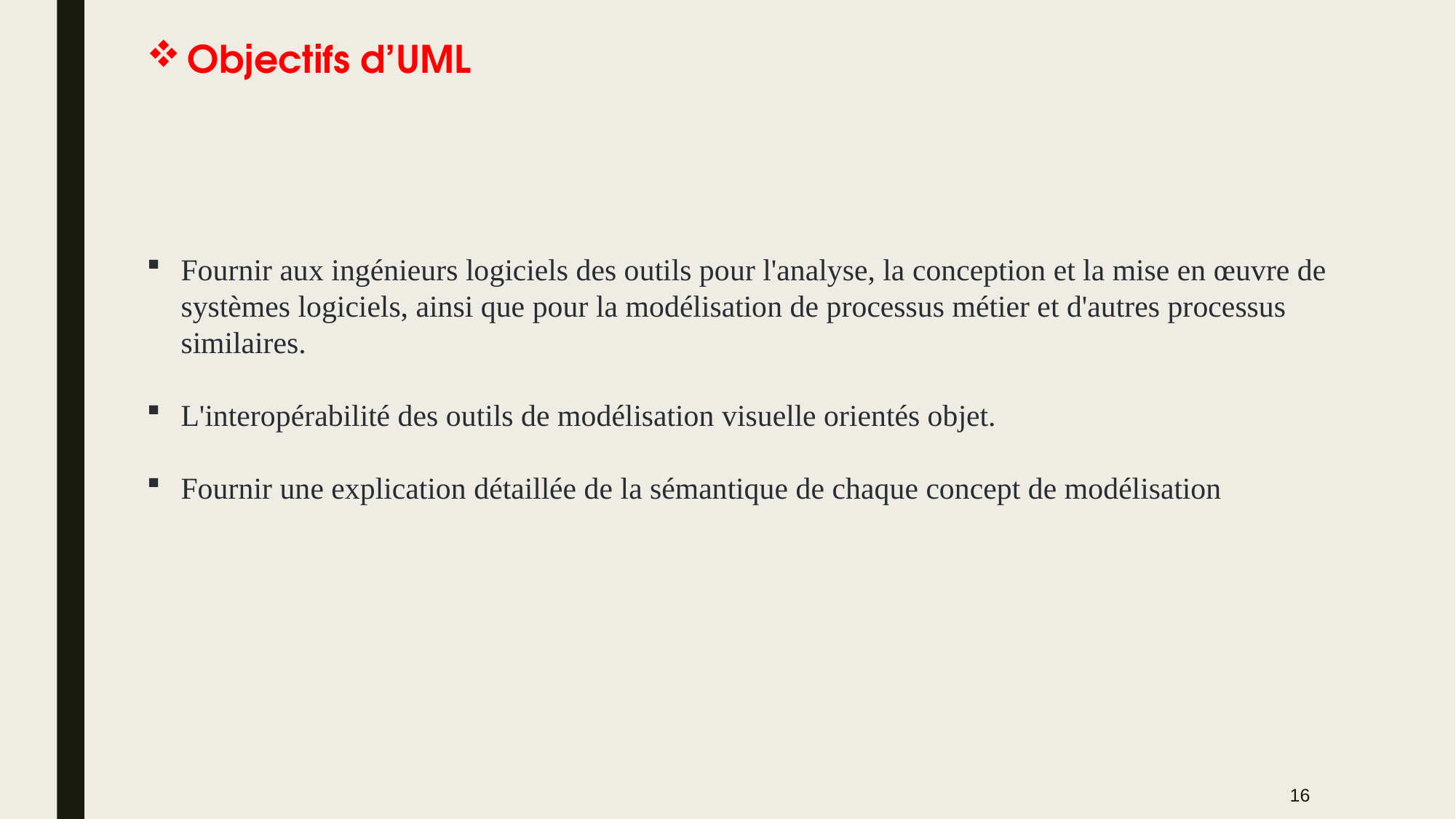

Objectifs d’UML

Fournir aux ingénieurs logiciels des outils pour l'analyse, la conception et la mise en œuvre de systèmes logiciels, ainsi que pour la modélisation de processus métier et d'autres processus similaires.

L'interopérabilité des outils de modélisation visuelle orientés objet.

Fournir une explication détaillée de la sémantique de chaque concept de modélisation

16